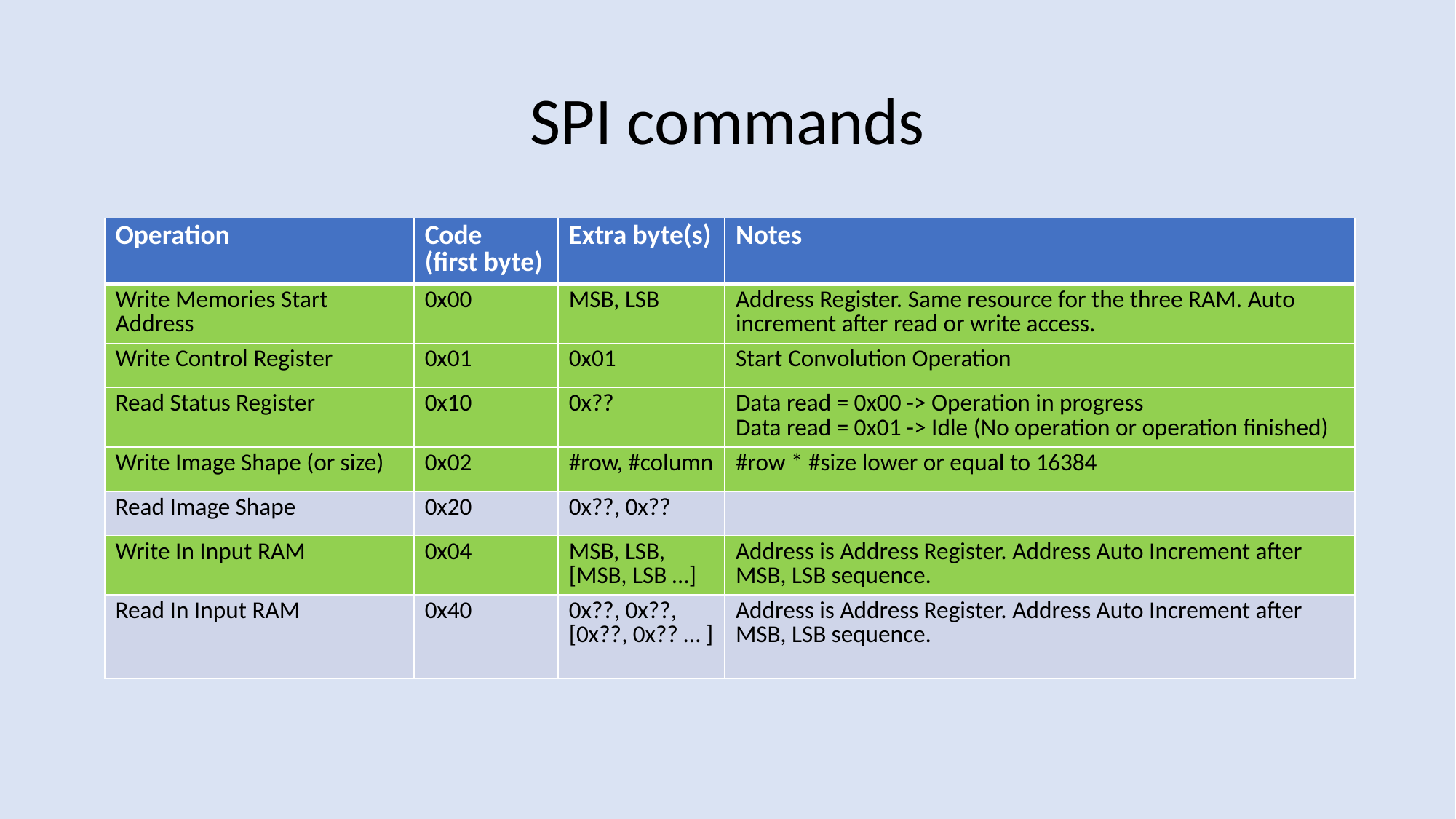

# SPI commands
| Operation | Code (first byte) | Extra byte(s) | Notes |
| --- | --- | --- | --- |
| Write Memories Start Address | 0x00 | MSB, LSB | Address Register. Same resource for the three RAM. Auto increment after read or write access. |
| Write Control Register | 0x01 | 0x01 | Start Convolution Operation |
| Read Status Register | 0x10 | 0x?? | Data read = 0x00 -> Operation in progress Data read = 0x01 -> Idle (No operation or operation finished) |
| Write Image Shape (or size) | 0x02 | #row, #column | #row \* #size lower or equal to 16384 |
| Read Image Shape | 0x20 | 0x??, 0x?? |  |
| Write In Input RAM | 0x04 | MSB, LSB, [MSB, LSB …] | Address is Address Register. Address Auto Increment after MSB, LSB sequence. |
| Read In Input RAM | 0x40 | 0x??, 0x??,[0x??, 0x?? … ] | Address is Address Register. Address Auto Increment after MSB, LSB sequence. |